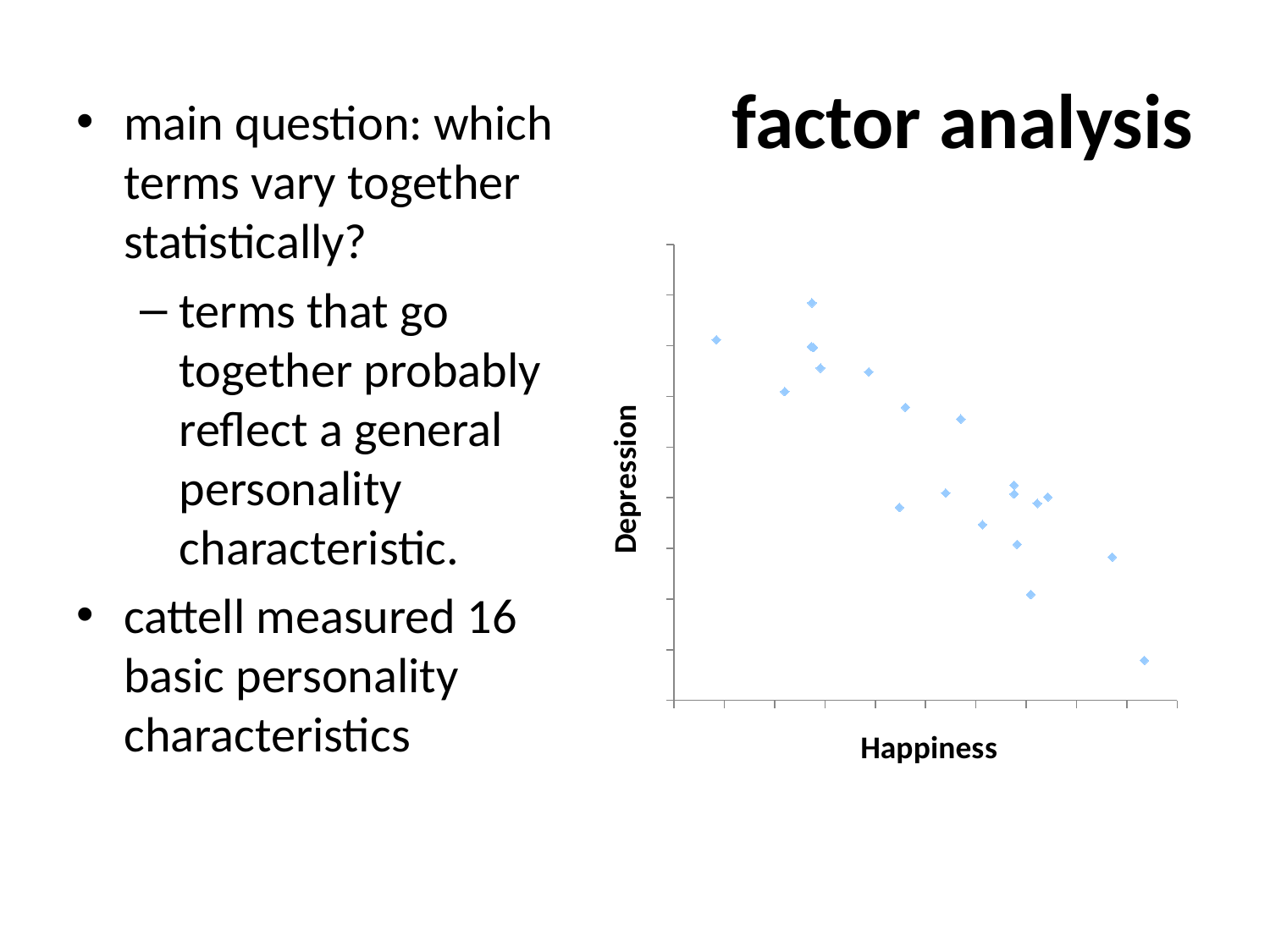

# factor analysis
main question: which terms vary together statistically?
terms that go together probably reflect a general personality characteristic.
cattell measured 16  basic personality characteristics

### Chart

| Category |  |
|---|---|